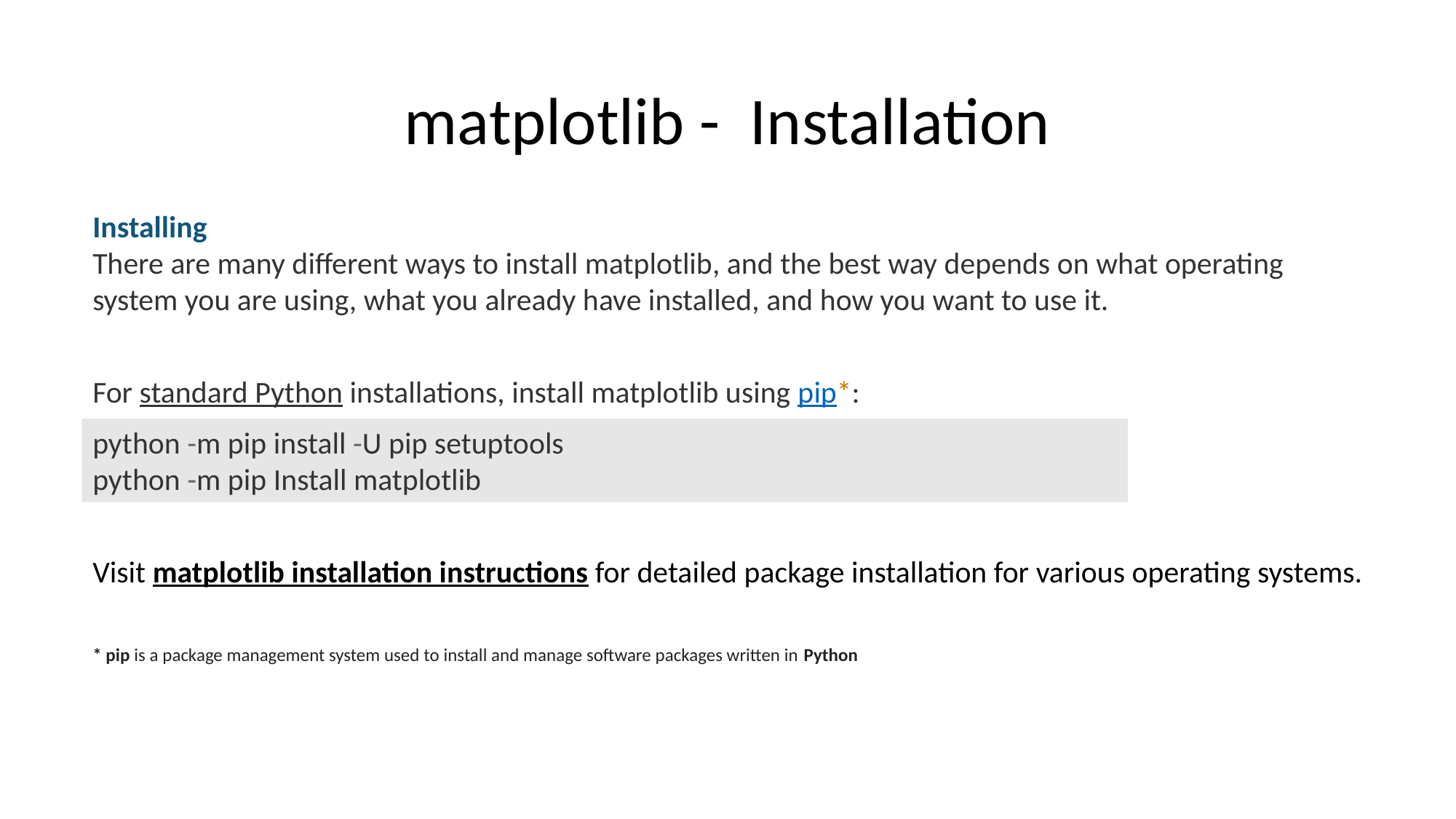

# matplotlib -  Installation
Installing
There are many different ways to install matplotlib, and the best way depends on what operating system you are using, what you already have installed, and how you want to use it.
For standard Python installations, install matplotlib using pip*:
python -m pip install -U pip setuptools
python -m pip Install matplotlib
Visit matplotlib installation instructions for detailed package installation for various operating systems.
* pip is a package management system used to install and manage software packages written in Python